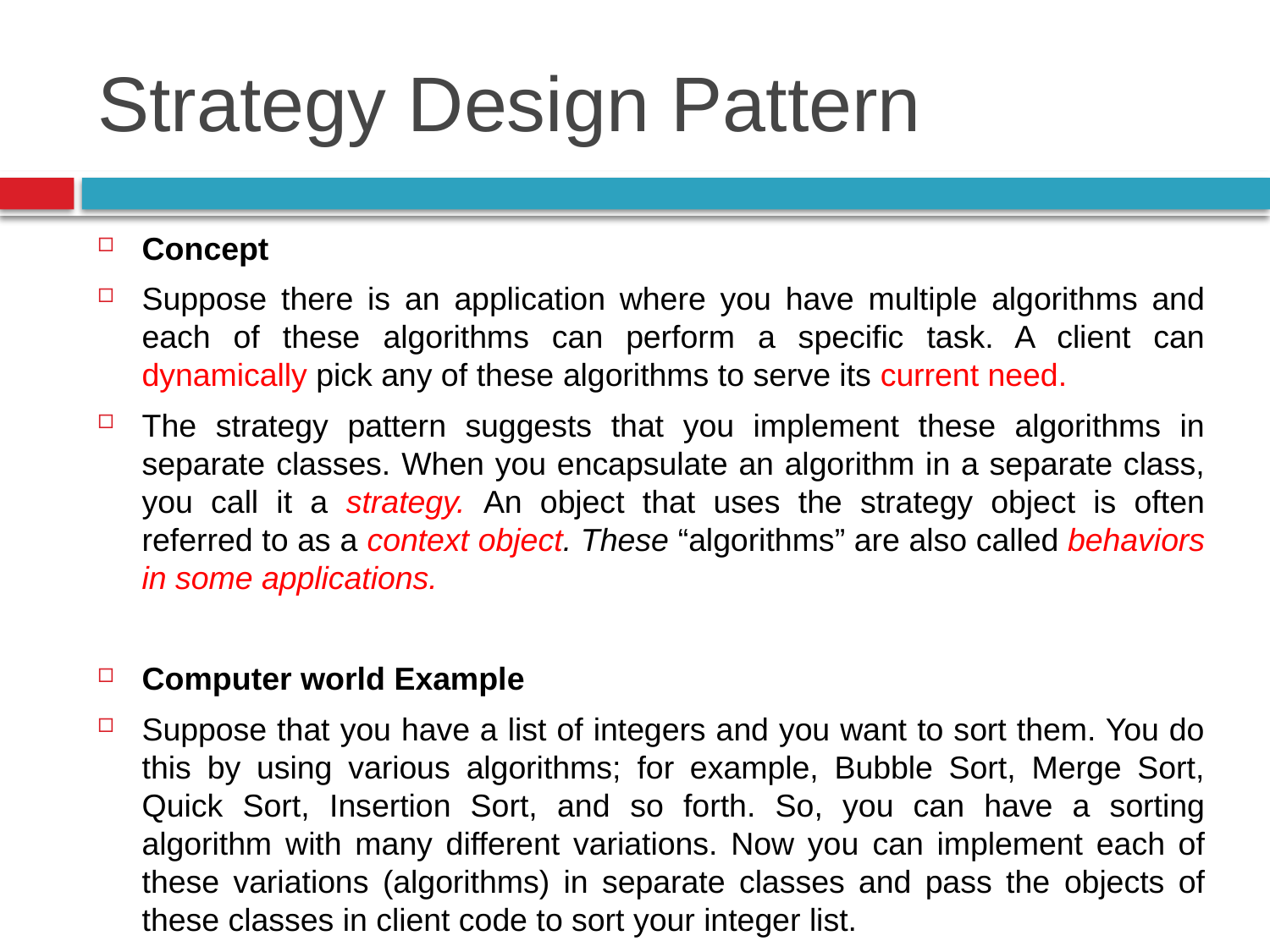

# Strategy Design Pattern
Concept
Suppose there is an application where you have multiple algorithms and each of these algorithms can perform a specific task. A client can dynamically pick any of these algorithms to serve its current need.
The strategy pattern suggests that you implement these algorithms in separate classes. When you encapsulate an algorithm in a separate class, you call it a strategy. An object that uses the strategy object is often referred to as a context object. These “algorithms” are also called behaviors in some applications.

Computer world Example
Suppose that you have a list of integers and you want to sort them. You do this by using various algorithms; for example, Bubble Sort, Merge Sort, Quick Sort, Insertion Sort, and so forth. So, you can have a sorting algorithm with many different variations. Now you can implement each of these variations (algorithms) in separate classes and pass the objects of these classes in client code to sort your integer list.